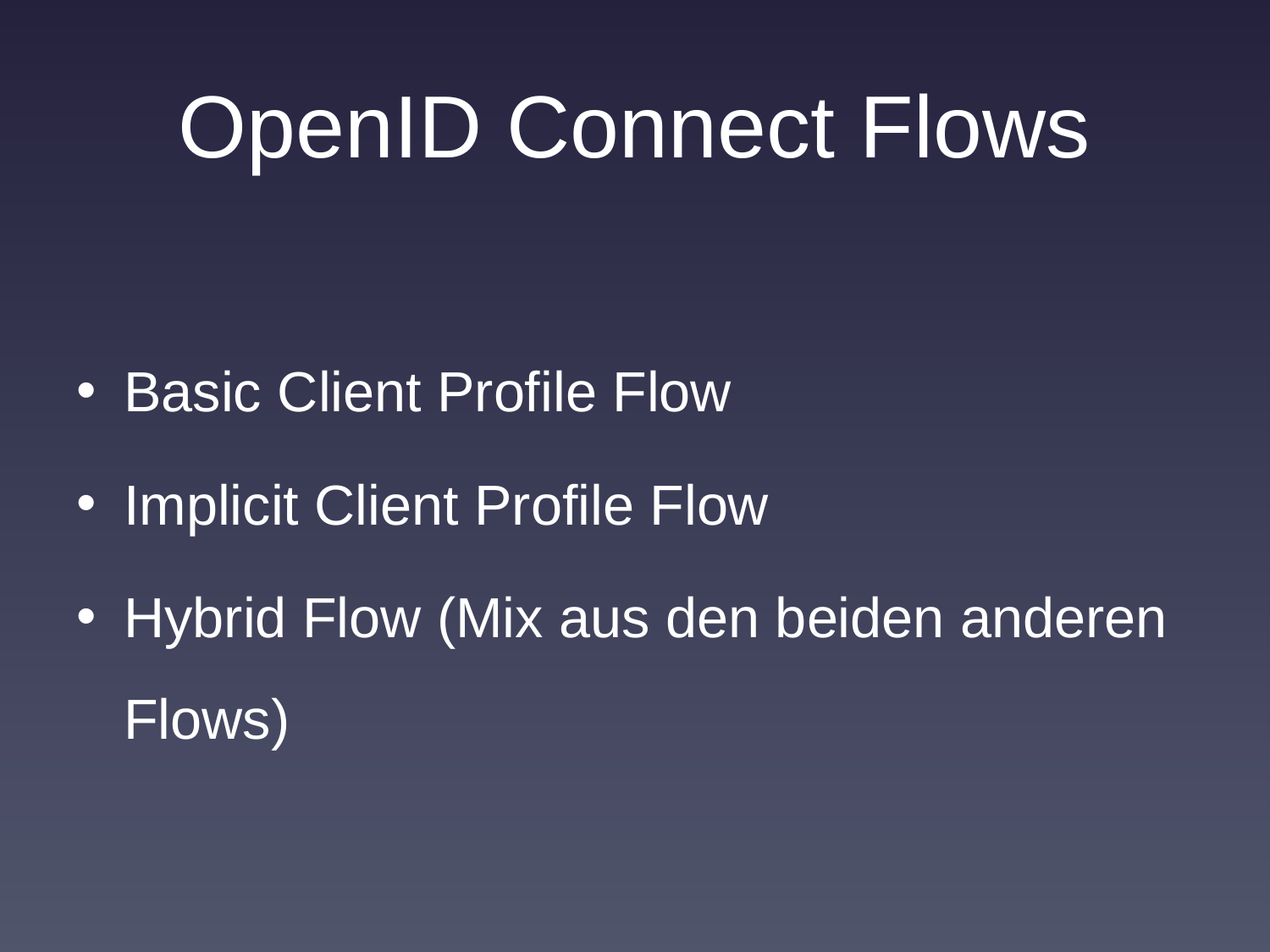

# OpenID Connect Flows
Basic Client Profile Flow
Implicit Client Profile Flow
Hybrid Flow (Mix aus den beiden anderen Flows)